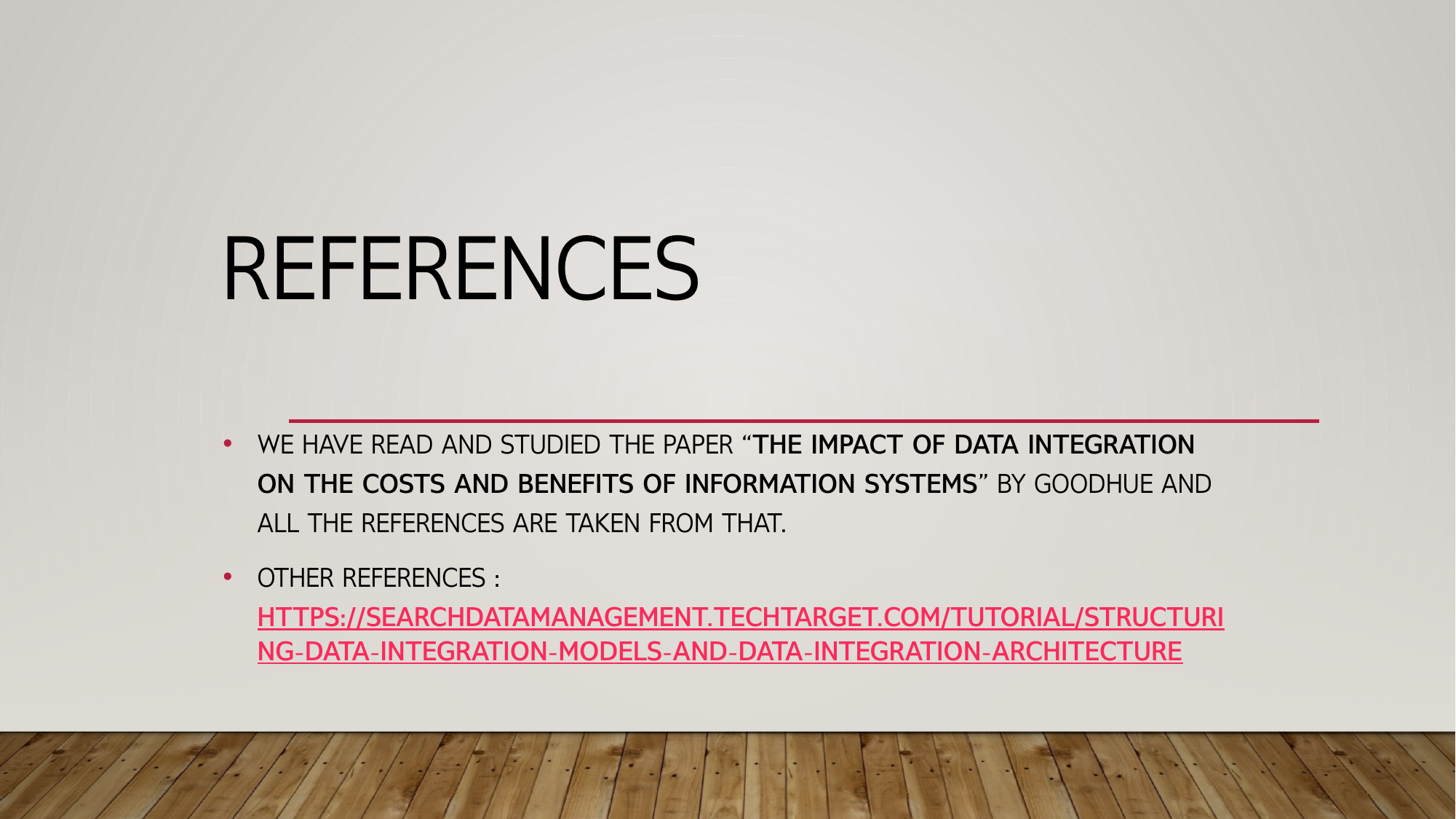

# References
We have read and studied the paper “The Impact of data integration on the costs and benefits of information systems” By Goodhue and all the references are taken from that.
Other references : https://searchdatamanagement.techtarget.com/tutorial/Structuring-data-integration-models-and-data-integration-architecture